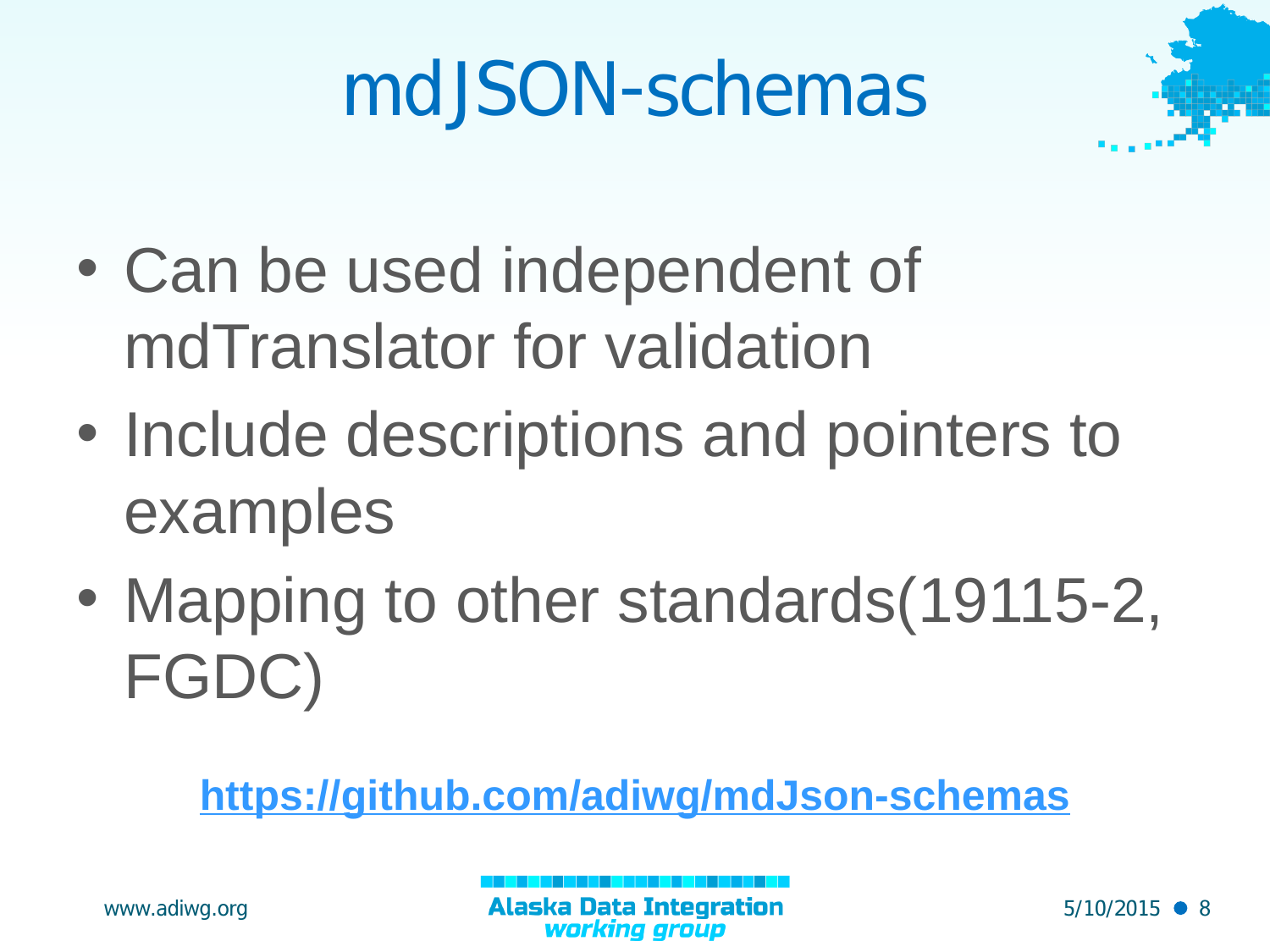

# mdJSON-schemas
Can be used independent of mdTranslator for validation
Include descriptions and pointers to examples
Mapping to other standards(19115-2, FGDC)
https://github.com/adiwg/mdJson-schemas
www.adiwg.org
5/10/2015
8